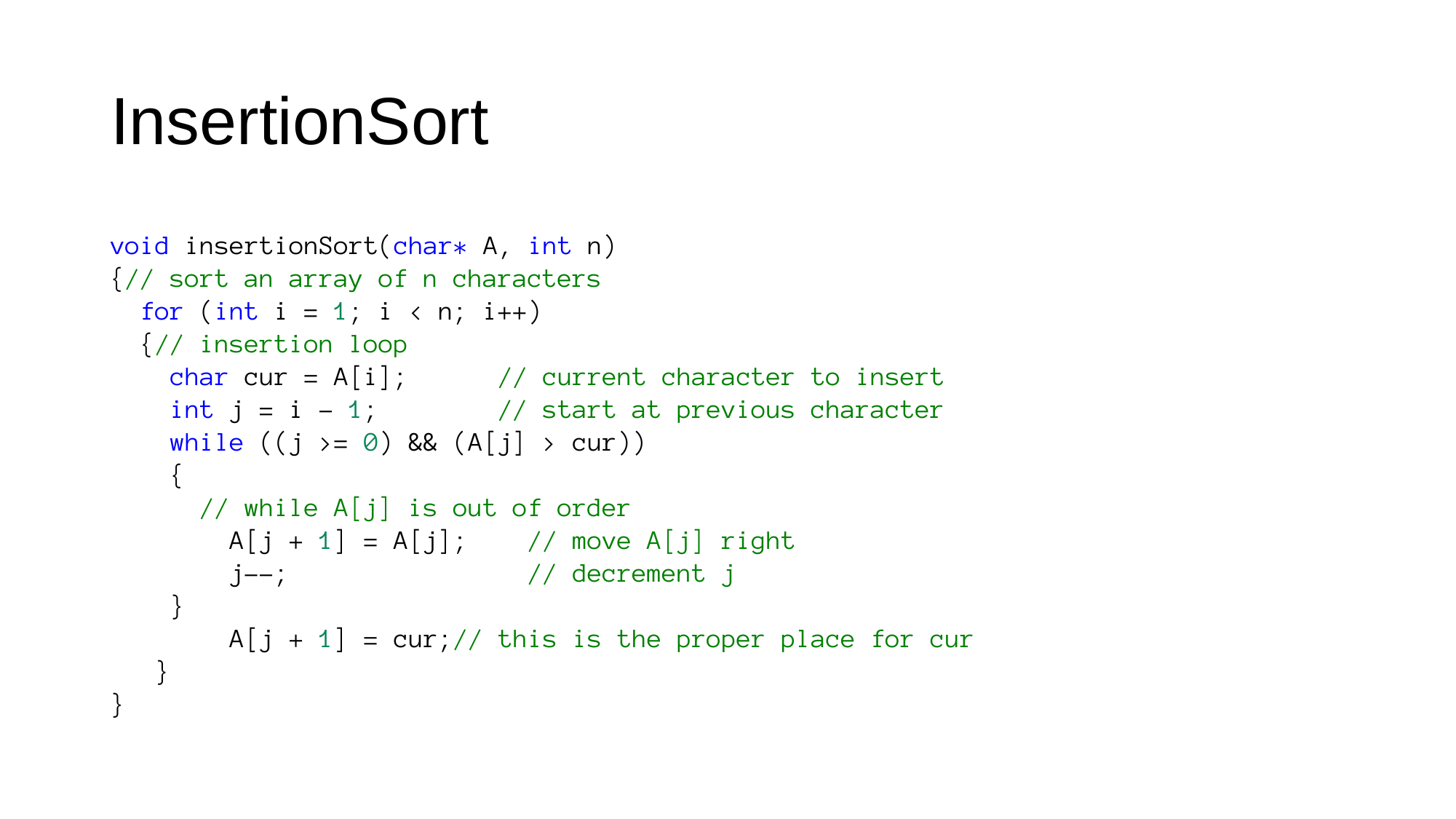

# InsertionSort
void insertionSort(char* A, int n)
{// sort an array of n characters
  for (int i = 1; i < n; i++)
  {// insertion loop
    char cur = A[i];      // current character to insert
    int j = i - 1;        // start at previous character
    while ((j >= 0) && (A[j] > cur))
    {
      // while A[j] is out of order
        A[j + 1] = A[j];    // move A[j] right
        j--;                // decrement j
    }
        A[j + 1] = cur;// this is the proper place for cur
   }
}